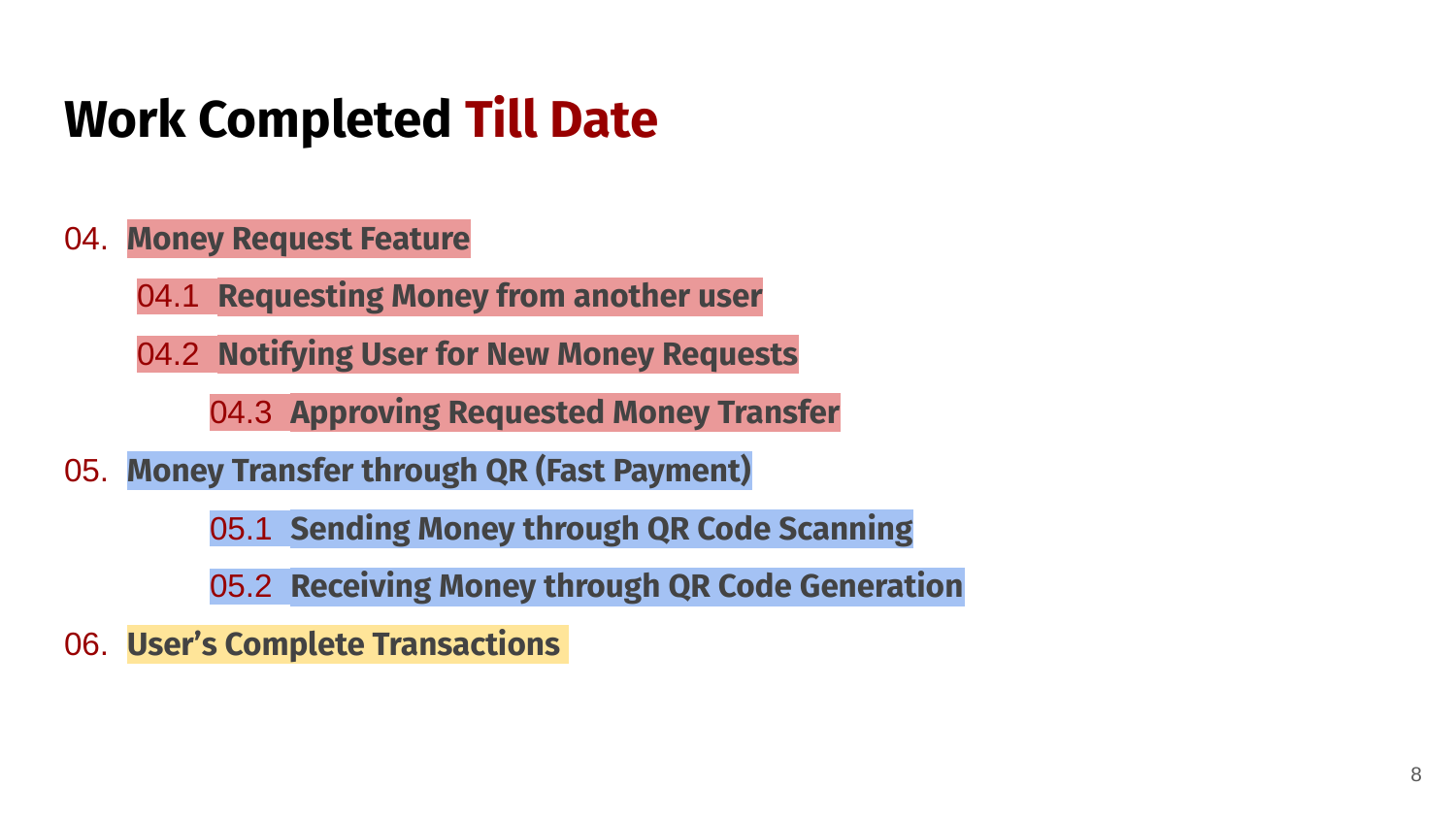

# Work Completed Till Date

04.  Money Request Feature
04.1  Requesting Money from another user
04.2  Notifying User for New Money Requests
	04.3  Approving Requested Money Transfer
05.  Money Transfer through QR (Fast Payment)
	05.1  Sending Money through QR Code Scanning
	05.2  Receiving Money through QR Code Generation
06.  User’s Complete Transactions
8